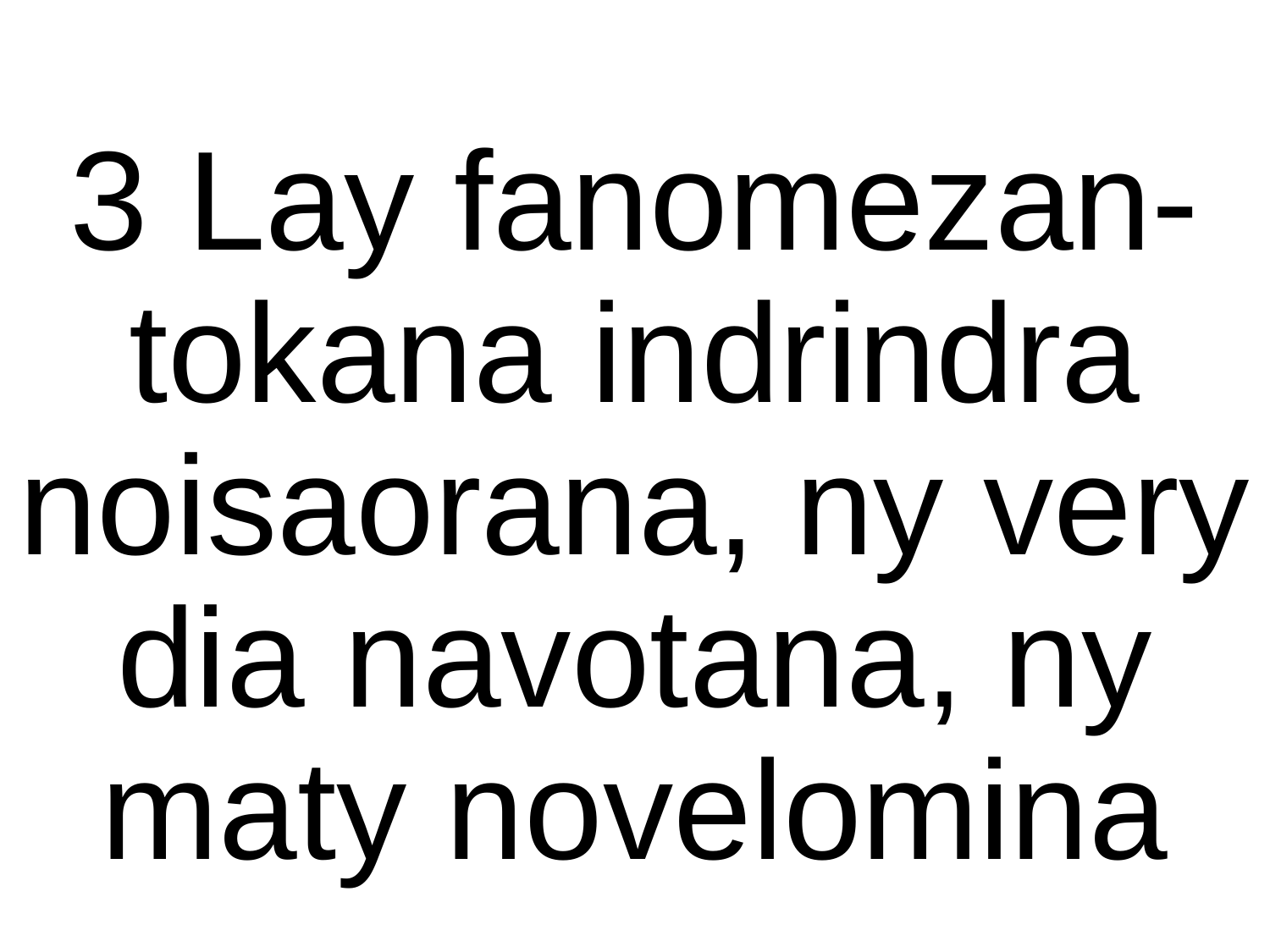

# 3 Lay fanomezan-tokana indrindra noisaorana, ny very dia navotana, ny maty novelomina